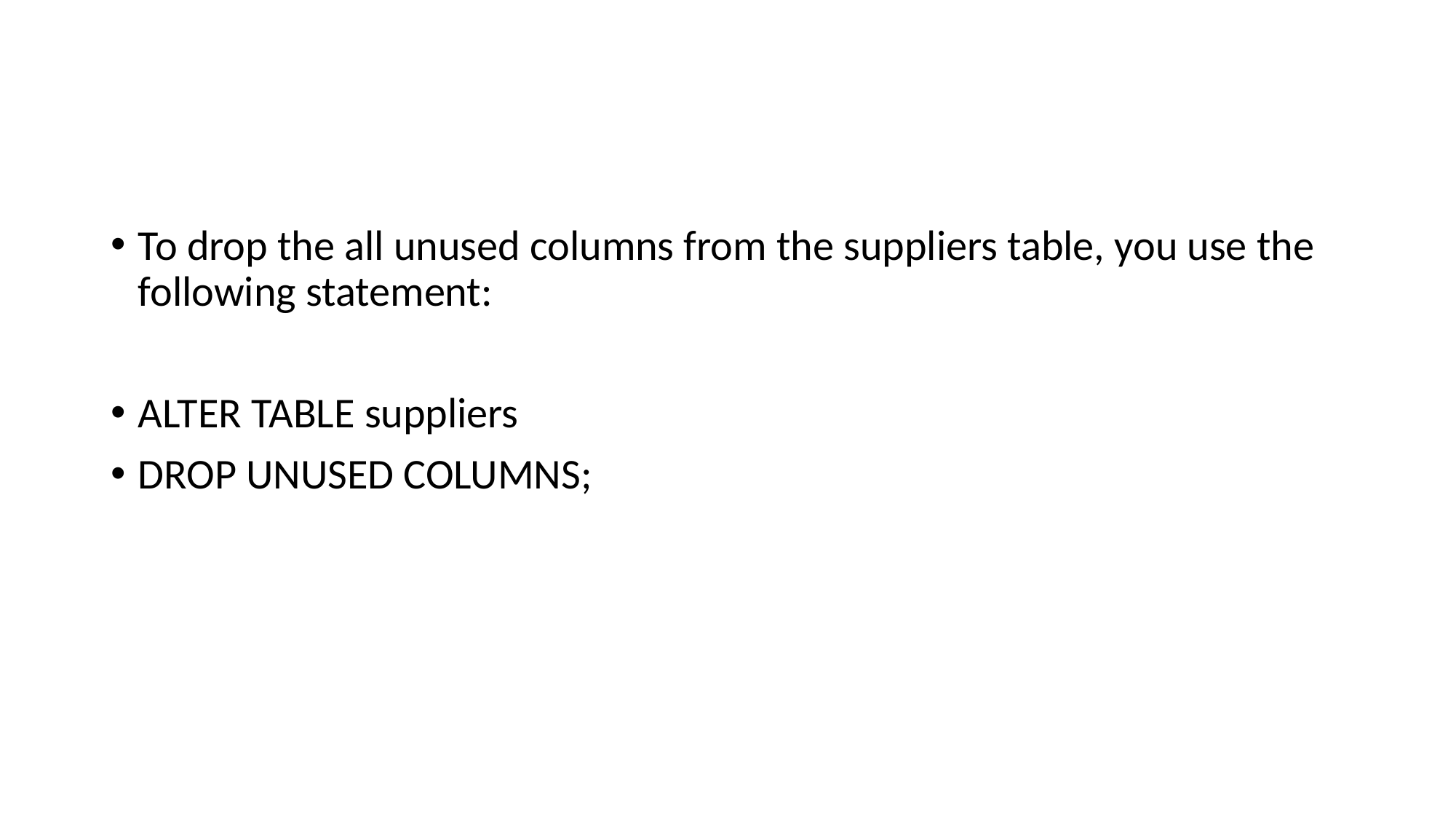

#
To drop the all unused columns from the suppliers table, you use the following statement:

ALTER TABLE suppliers
DROP UNUSED COLUMNS;